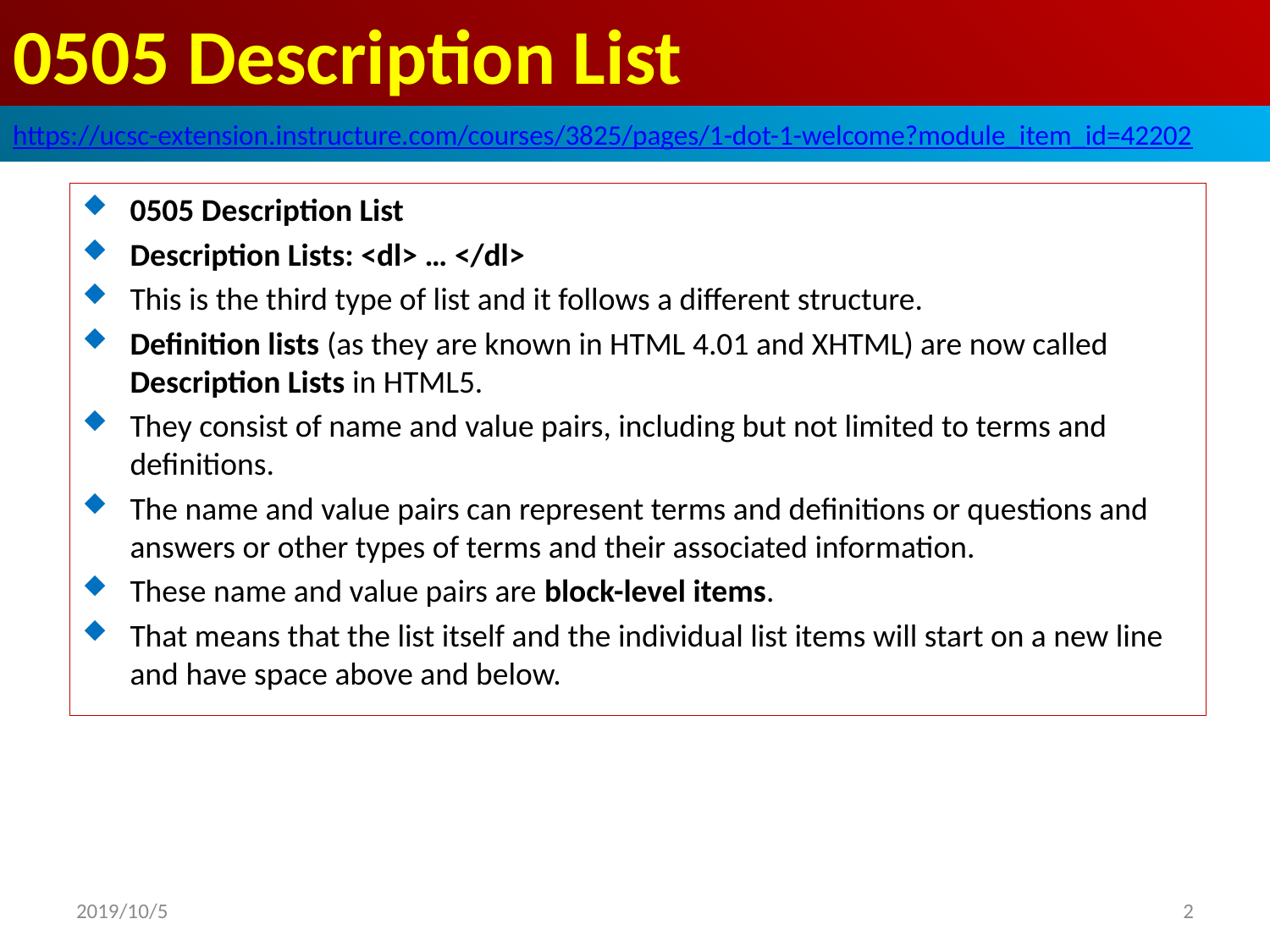

# 0505 Description List

https://ucsc-extension.instructure.com/courses/3825/pages/1-dot-1-welcome?module_item_id=42202
0505 Description List
Description Lists: <dl> … </dl>
This is the third type of list and it follows a different structure.
Definition lists (as they are known in HTML 4.01 and XHTML) are now called Description Lists in HTML5.
They consist of name and value pairs, including but not limited to terms and definitions.
The name and value pairs can represent terms and definitions or questions and answers or other types of terms and their associated information.
These name and value pairs are block-level items.
That means that the list itself and the individual list items will start on a new line and have space above and below.
2019/10/5
2